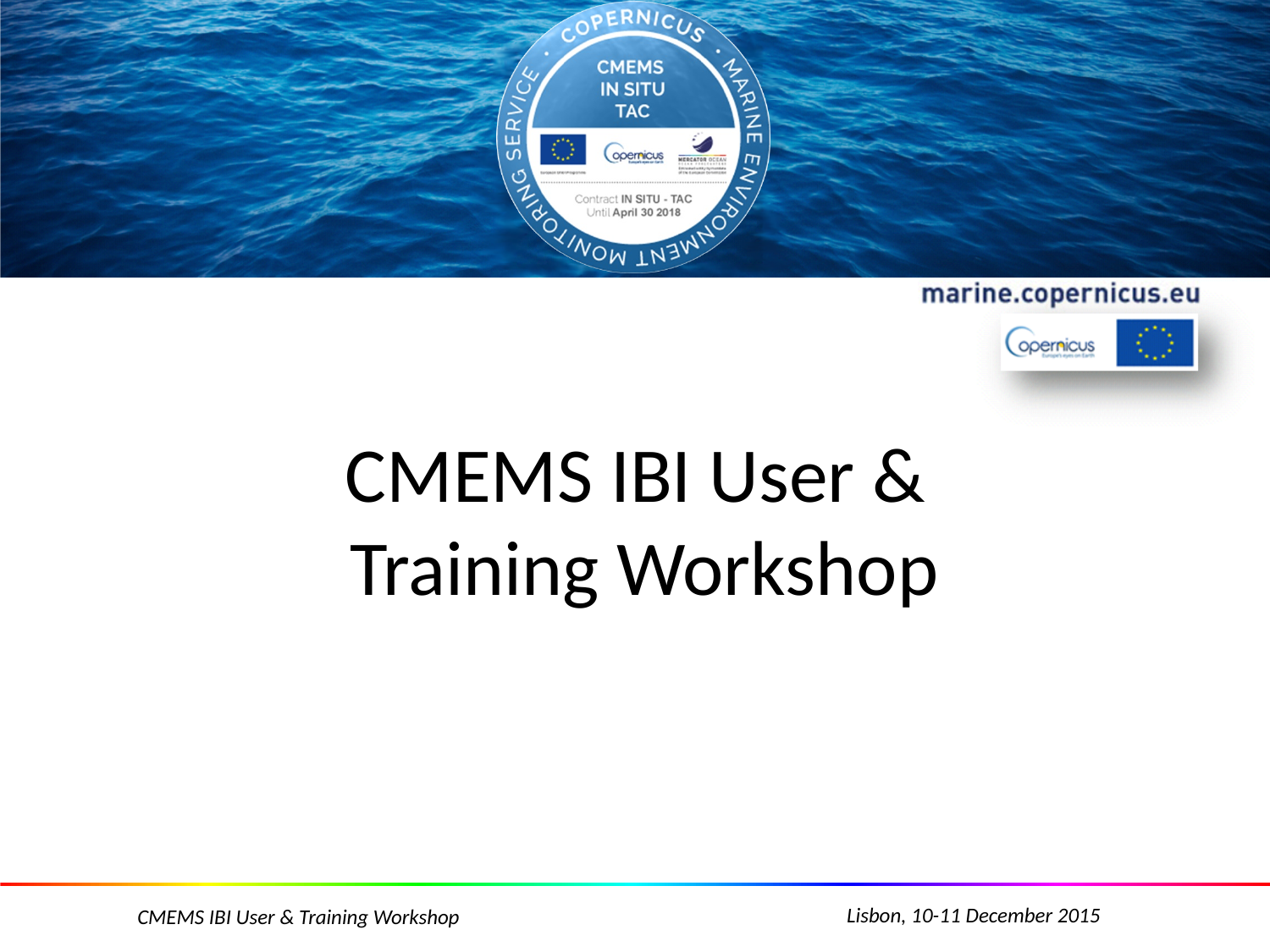

# CMEMS IBI User & Training Workshop